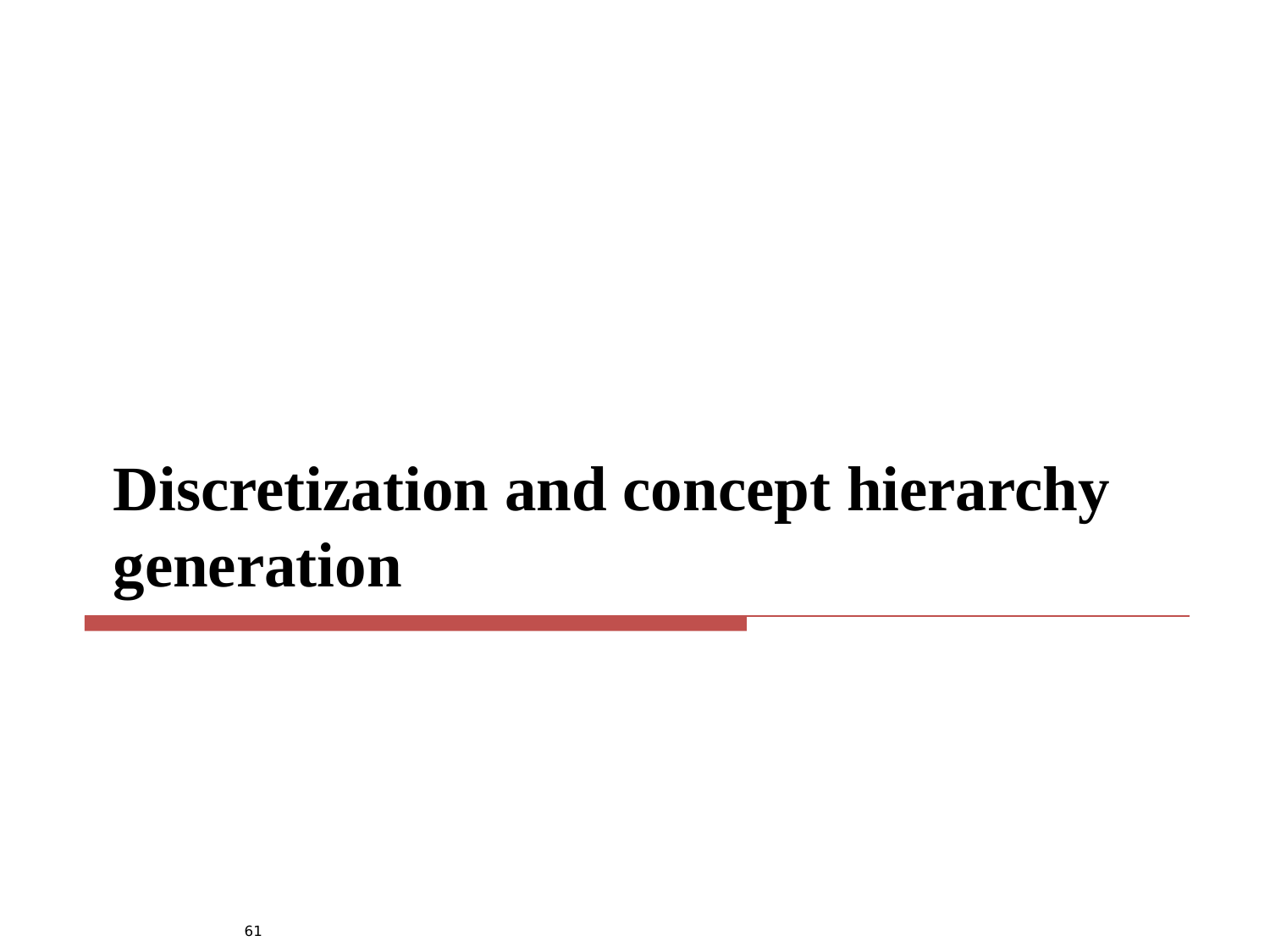

# Discretization and concept hierarchy generation

61